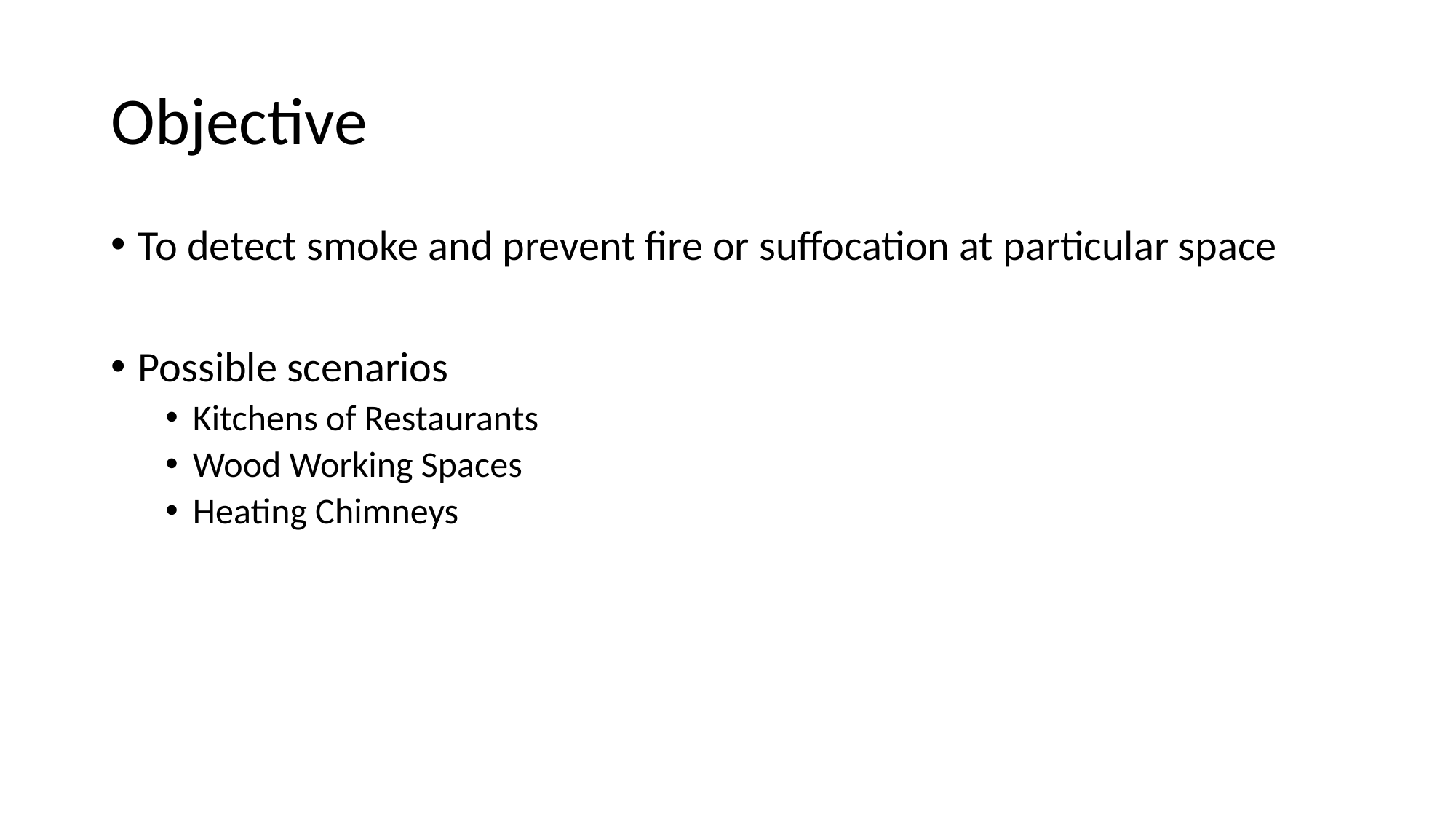

# Objective
To detect smoke and prevent fire or suffocation at particular space

Possible scenarios
Kitchens of Restaurants
Wood Working Spaces
Heating Chimneys